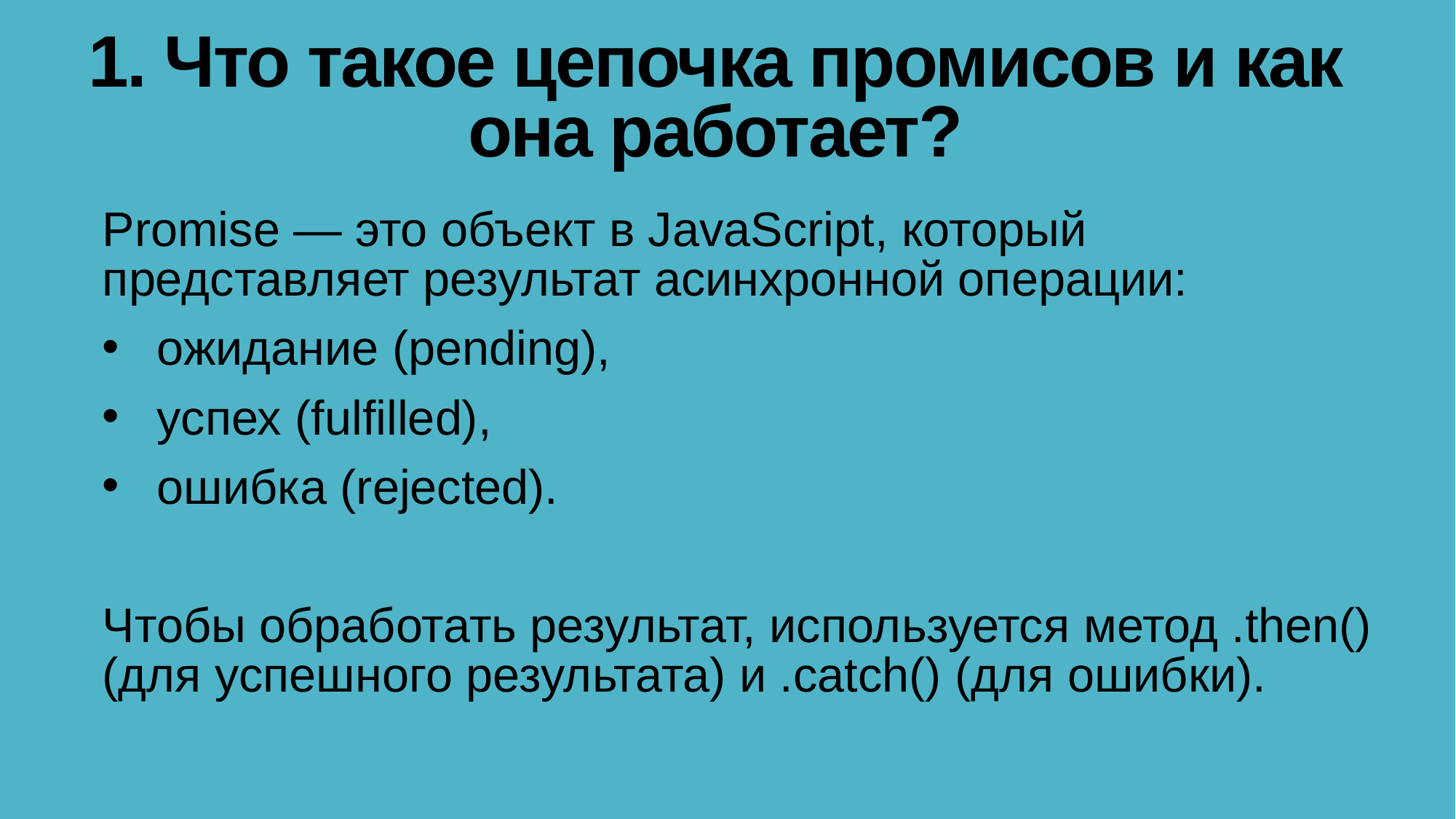

# 1. Что такое цепочка промисов и как она работает?
Promise — это объект в JavaScript, который представляет результат асинхронной операции:
ожидание (pending),
успех (fulfilled),
ошибка (rejected).

Чтобы обработать результат, используется метод .then() (для успешного результата) и .catch() (для ошибки).